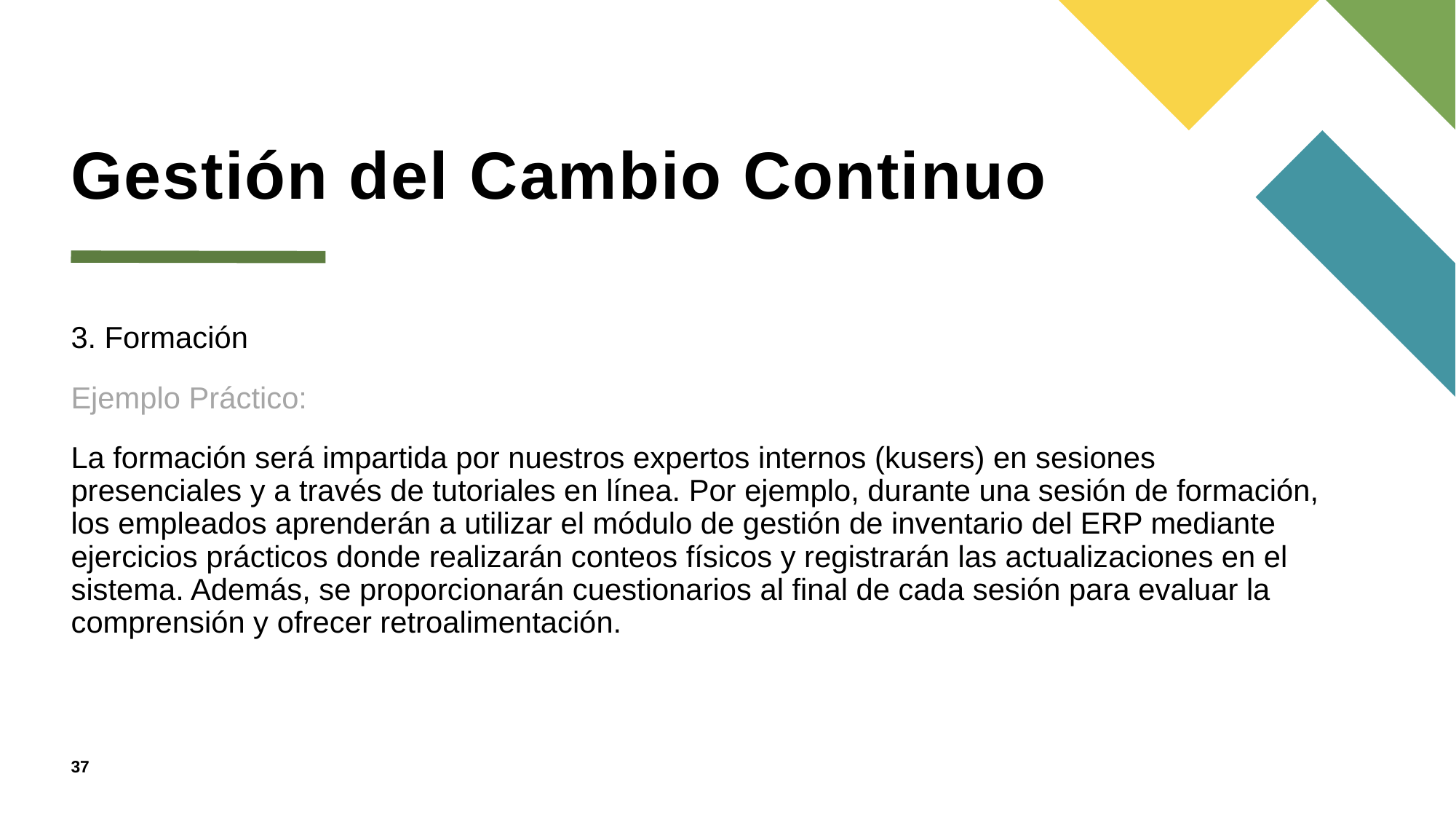

# Gestión del Cambio Continuo
3. Formación
Ejemplo Práctico:
La formación será impartida por nuestros expertos internos (kusers) en sesiones presenciales y a través de tutoriales en línea. Por ejemplo, durante una sesión de formación, los empleados aprenderán a utilizar el módulo de gestión de inventario del ERP mediante ejercicios prácticos donde realizarán conteos físicos y registrarán las actualizaciones en el sistema. Además, se proporcionarán cuestionarios al final de cada sesión para evaluar la comprensión y ofrecer retroalimentación.
37